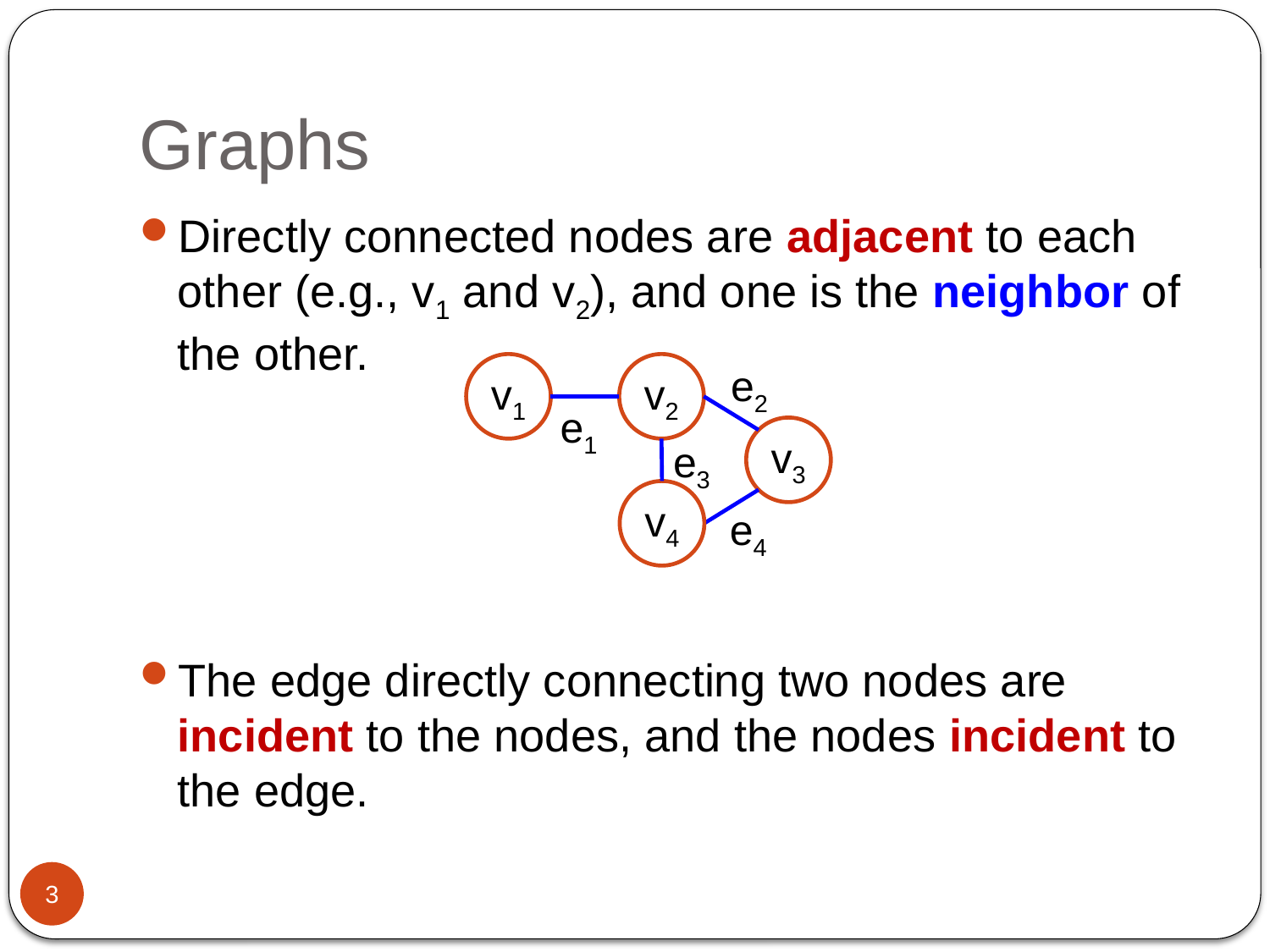

# Graphs
Directly connected nodes are adjacent to each other (e.g., v1 and v2), and one is the neighbor of the other.

The edge directly connecting two nodes are incident to the nodes, and the nodes incident to the edge.
e2
v1
v2
e1
v3
e3
v4
e4
3